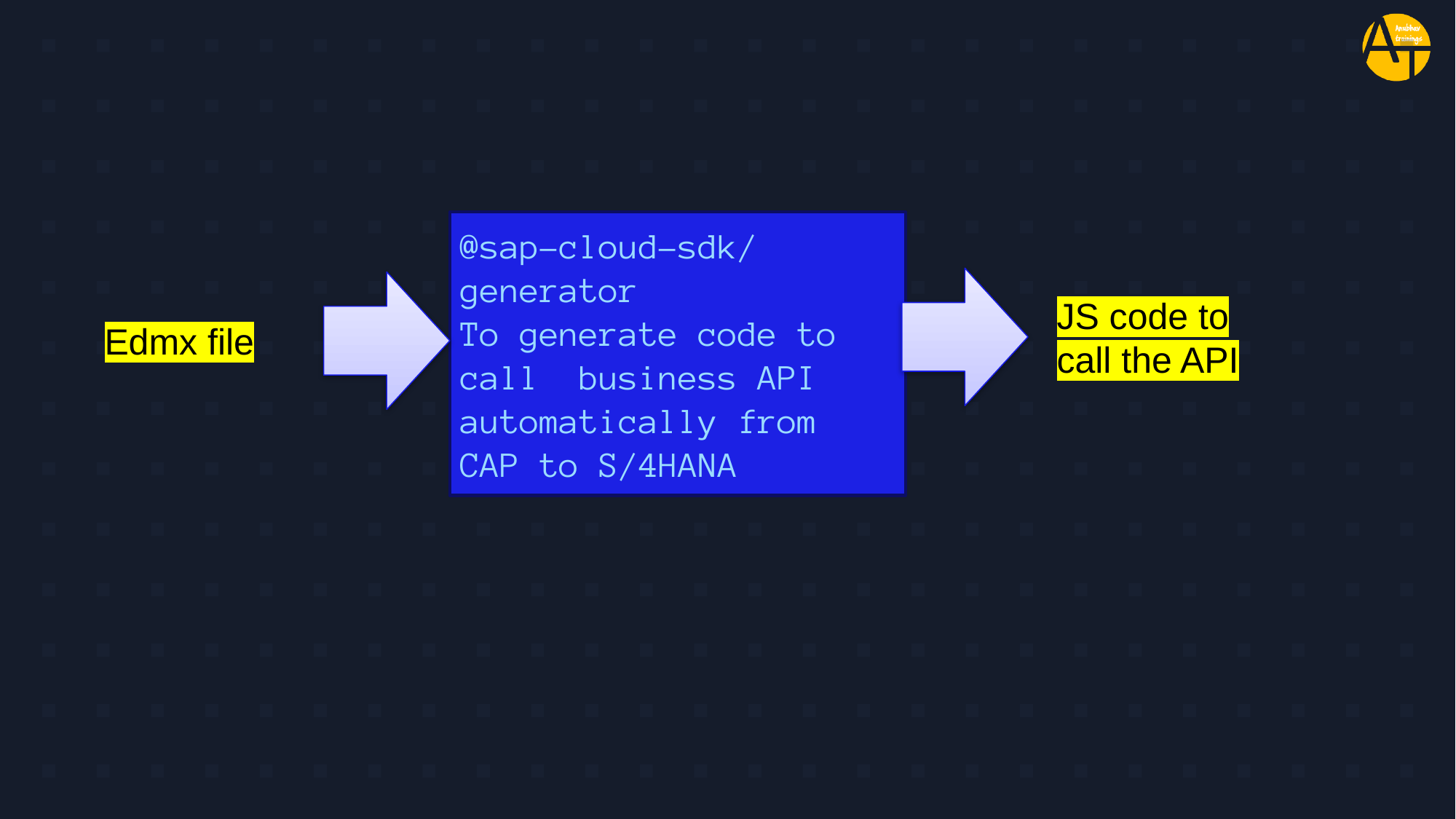

#
@sap-cloud-sdk/generator
To generate code to call  business API automatically from CAP to S/4HANA

JS code to call the API
Edmx file